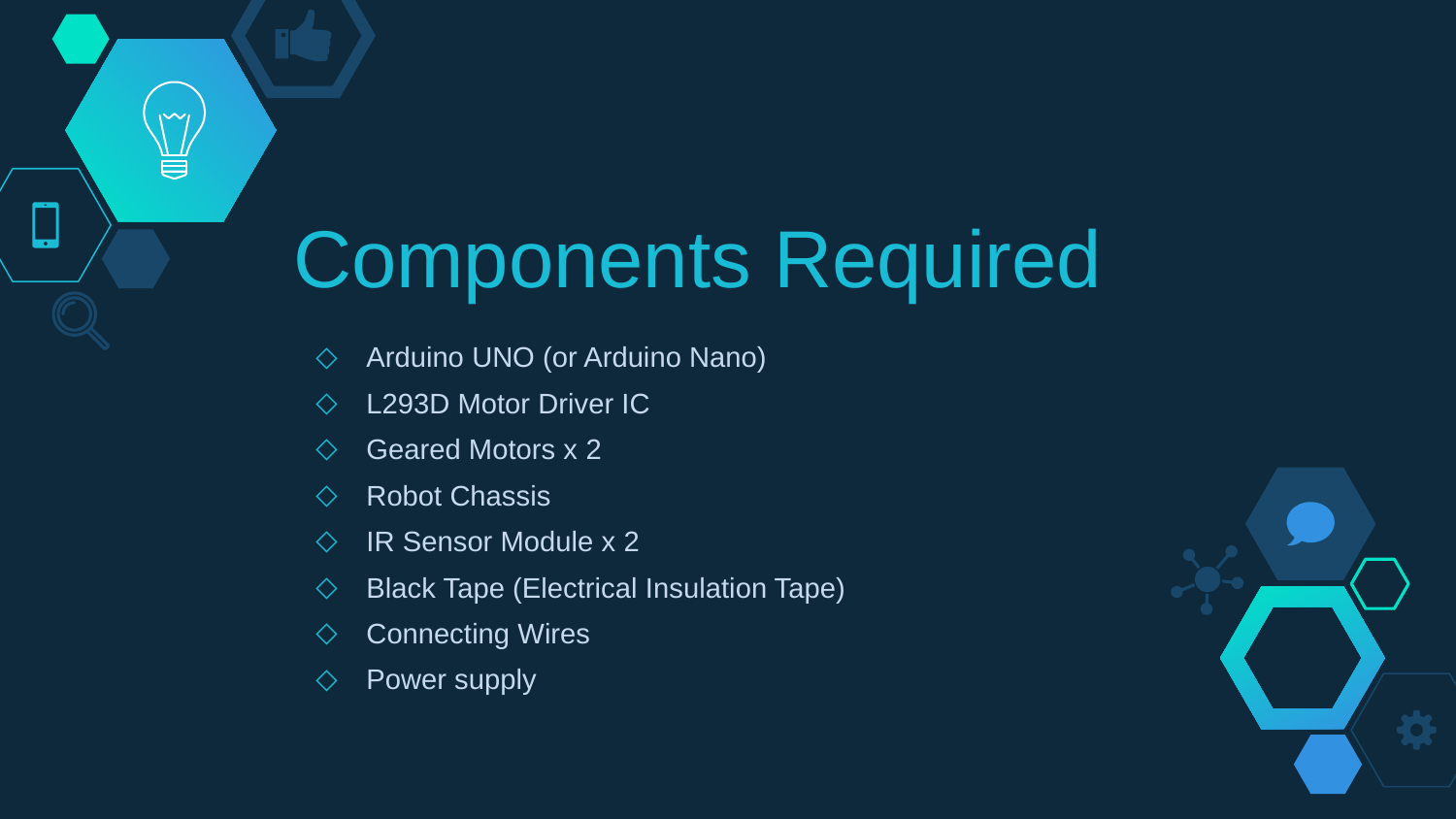

# Components Required
Arduino UNO (or Arduino Nano)
L293D Motor Driver IC
Geared Motors x 2
Robot Chassis
IR Sensor Module x 2
Black Tape (Electrical Insulation Tape)
Connecting Wires
Power supply